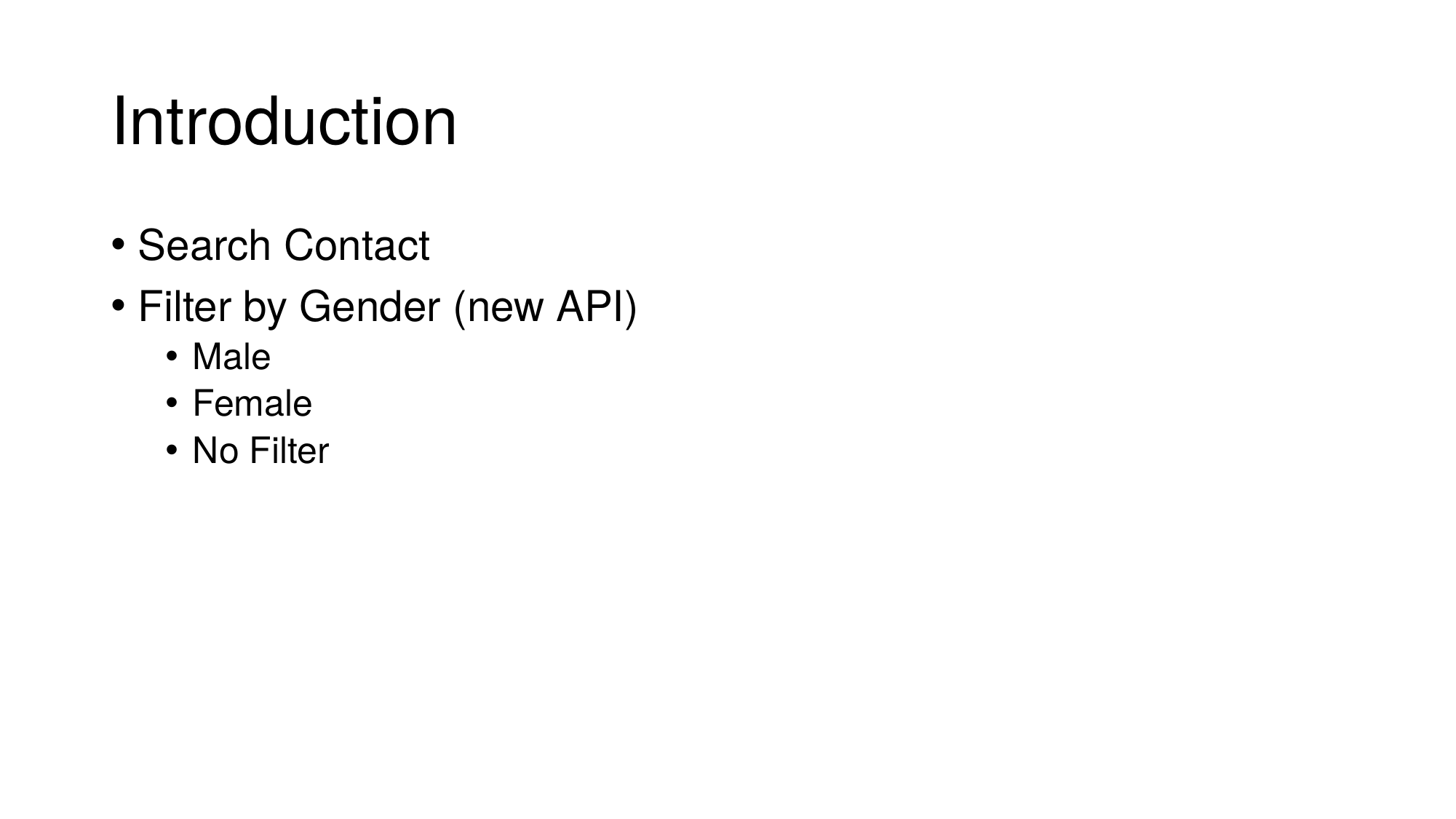

# Introduction
Search Contact
Filter by Gender (new API)
Male
Female
No Filter